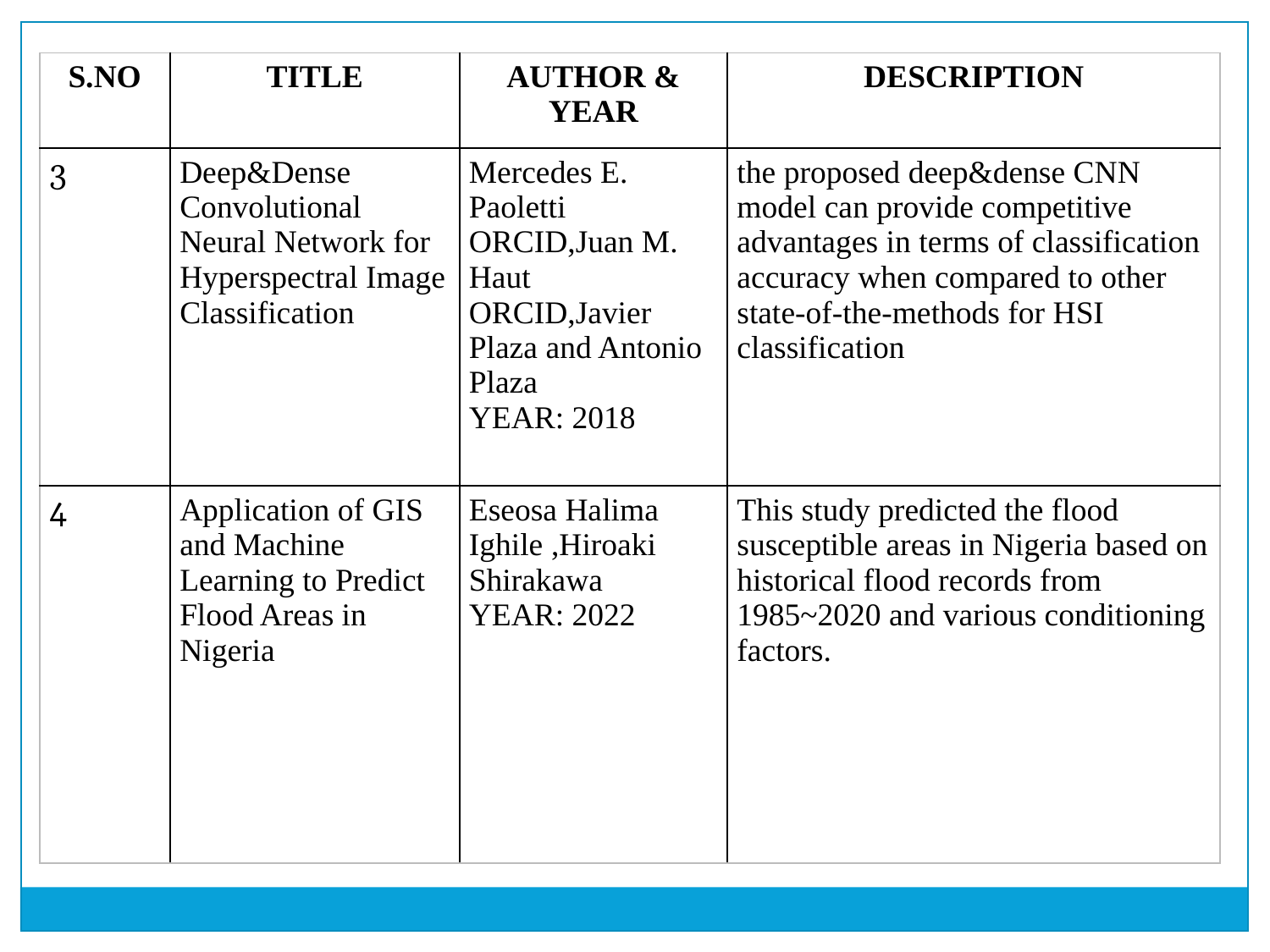

| S.NO | TITLE | AUTHOR & YEAR | DESCRIPTION |
| --- | --- | --- | --- |
| 3 | Deep&Dense Convolutional Neural Network for Hyperspectral Image Classification | Mercedes E. Paoletti ORCID,Juan M. Haut ORCID,Javier Plaza and Antonio Plaza YEAR: 2018 | the proposed deep&dense CNN model can provide competitive advantages in terms of classification accuracy when compared to other state-of-the-methods for HSI classification |
| 4 | Application of GIS and Machine Learning to Predict Flood Areas in Nigeria | Eseosa Halima Ighile ,Hiroaki Shirakawa YEAR: 2022 | This study predicted the flood susceptible areas in Nigeria based on historical flood records from 1985~2020 and various conditioning factors. |